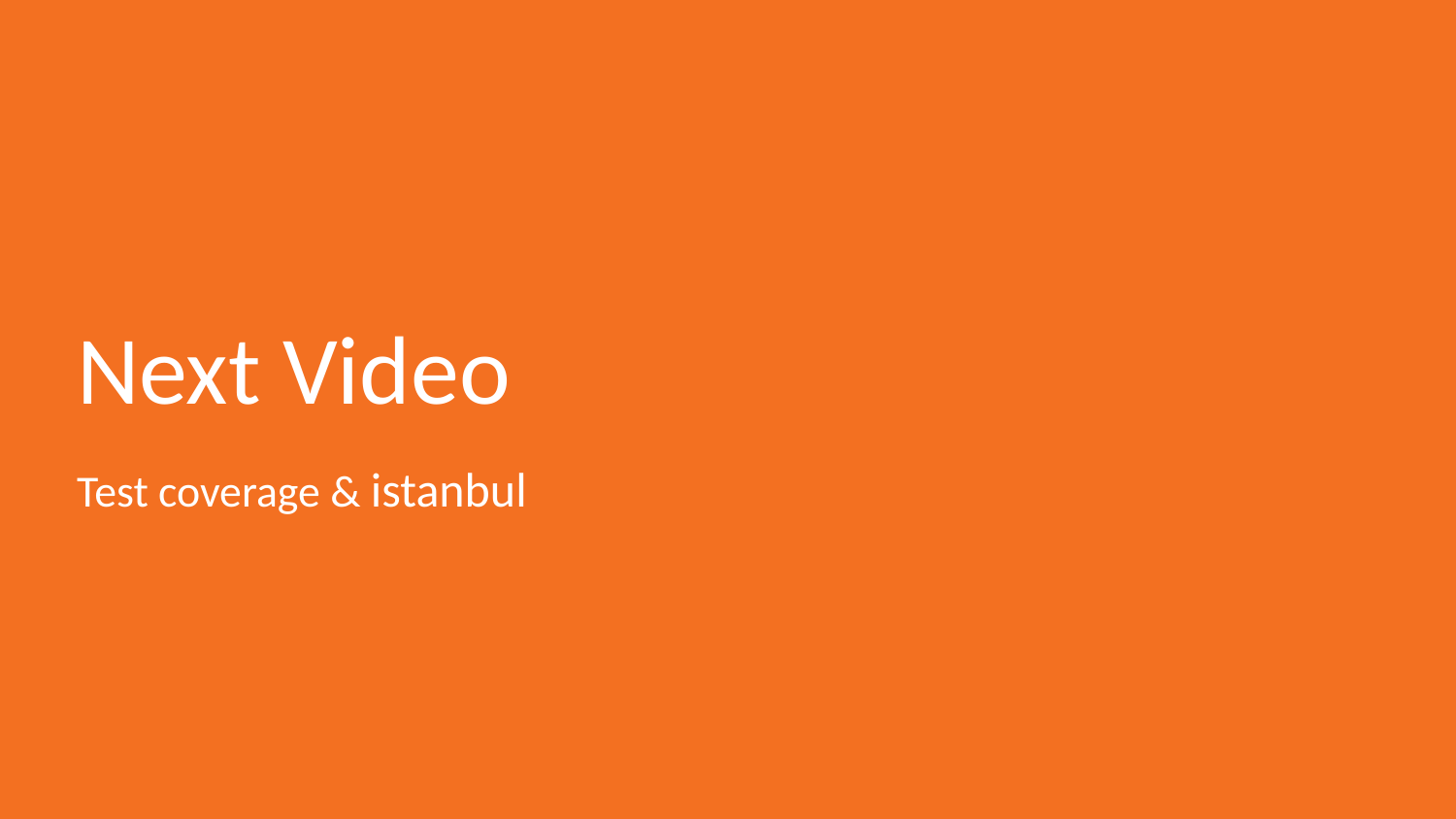

# Next Video
Test coverage & istanbul